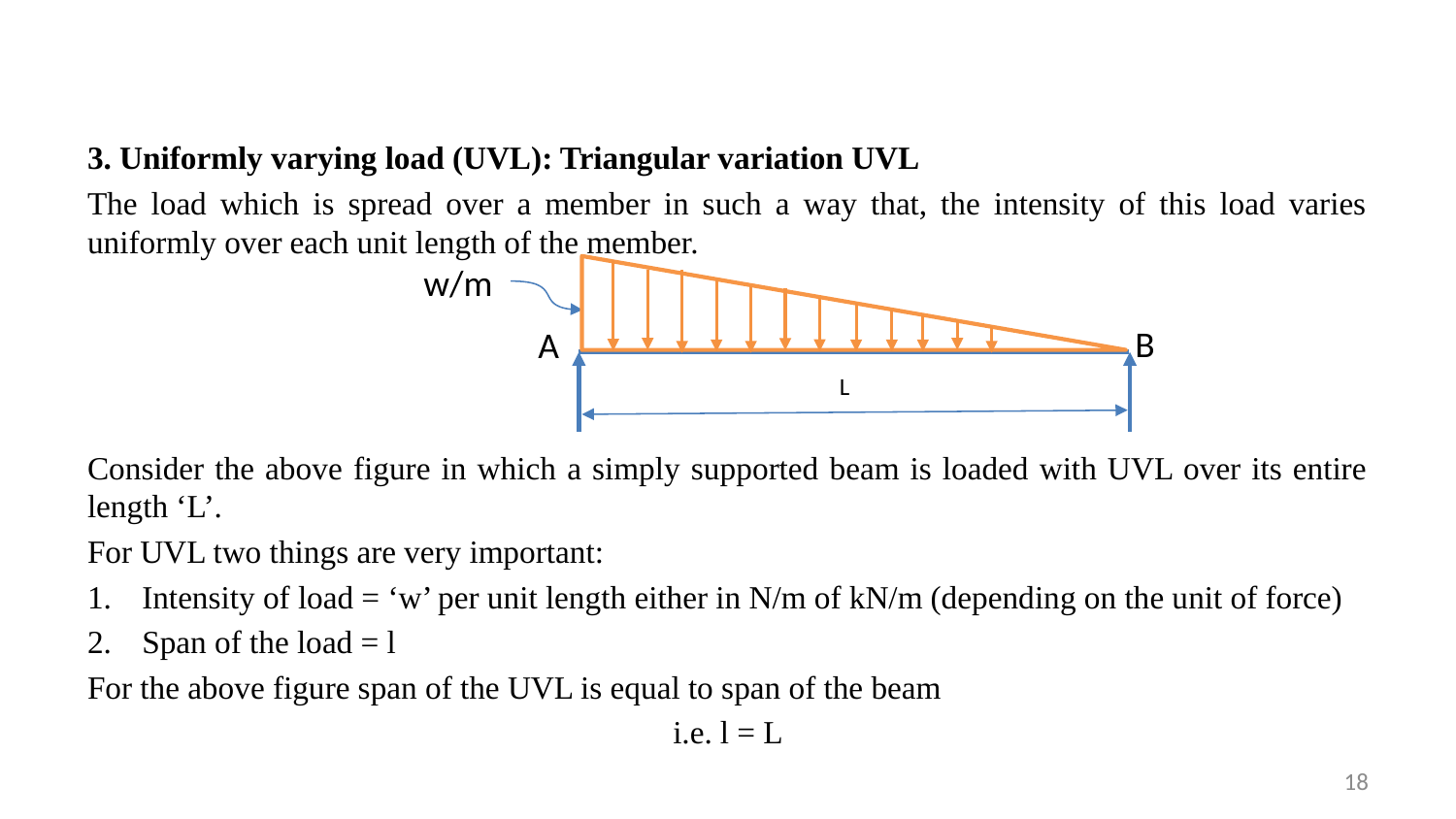

3. Uniformly varying load (UVL): Triangular variation UVL
The load which is spread over a member in such a way that, the intensity of this load varies uniformly over each unit length of the member.

Consider the above figure in which a simply supported beam is loaded with UVL over its entire length ‘L’.
For UVL two things are very important:
Intensity of load = ‘w’ per unit length either in N/m of kN/m (depending on the unit of force)
Span of the load = l
For the above figure span of the UVL is equal to span of the beam
i.e. l = L

w/m

B
A
L
18